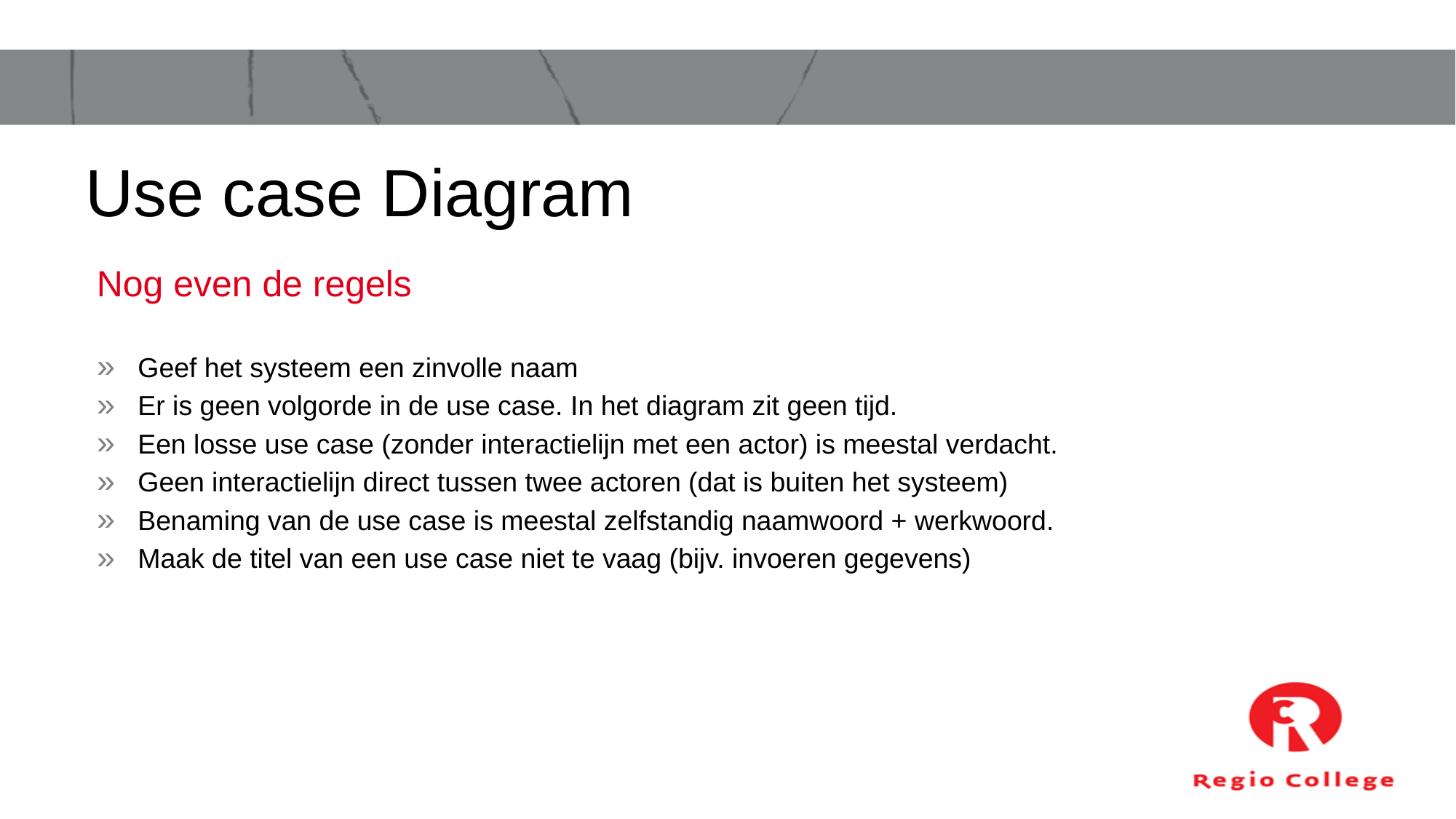

# Use case Diagram
Nog even de regels

Geef het systeem een zinvolle naam
Er is geen volgorde in de use case. In het diagram zit geen tijd.
Een losse use case (zonder interactielijn met een actor) is meestal verdacht.
Geen interactielijn direct tussen twee actoren (dat is buiten het systeem)
Benaming van de use case is meestal zelfstandig naamwoord + werkwoord.
Maak de titel van een use case niet te vaag (bijv. invoeren gegevens)